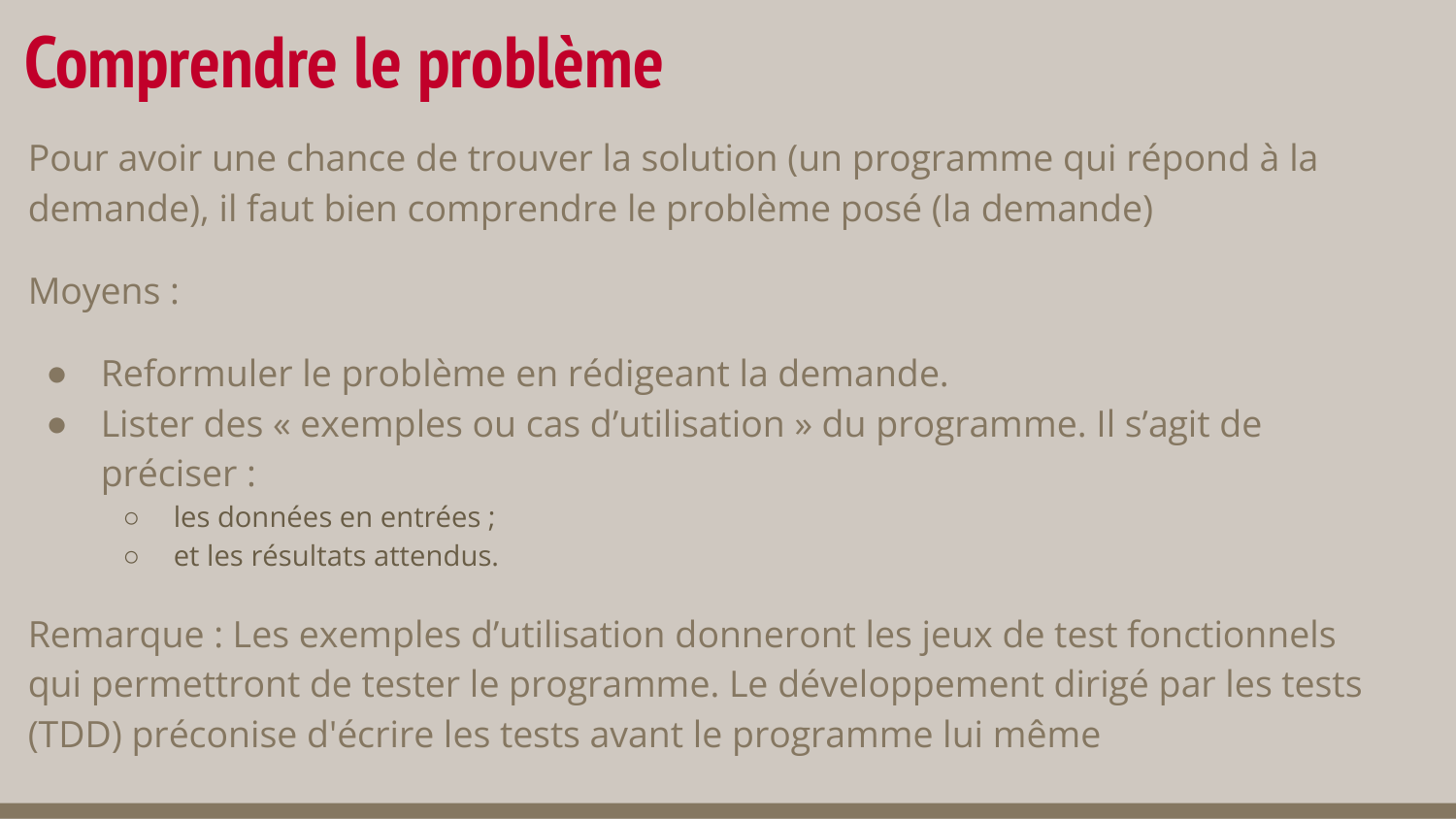

# Comprendre le problème
Pour avoir une chance de trouver la solution (un programme qui répond à la demande), il faut bien comprendre le problème posé (la demande)
Moyens :
Reformuler le problème en rédigeant la demande.
Lister des « exemples ou cas d’utilisation » du programme. Il s’agit de préciser :
les données en entrées ;
et les résultats attendus.
Remarque : Les exemples d’utilisation donneront les jeux de test fonctionnels qui permettront de tester le programme. Le développement dirigé par les tests (TDD) préconise d'écrire les tests avant le programme lui même